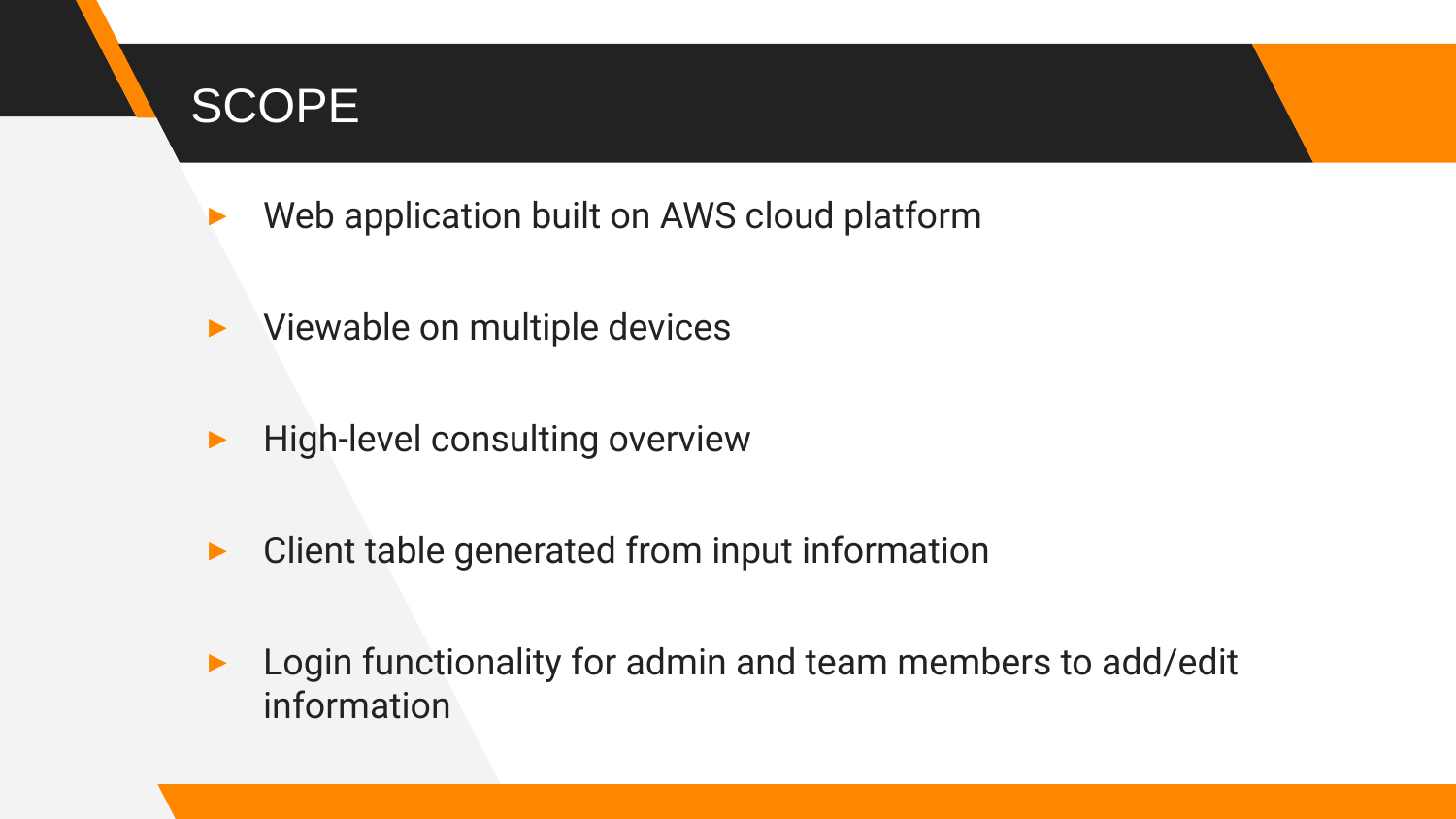

# SCOPE
Web application built on AWS cloud platform

Viewable on multiple devices

High-level consulting overview

Client table generated from input information

Login functionality for admin and team members to add/edit information